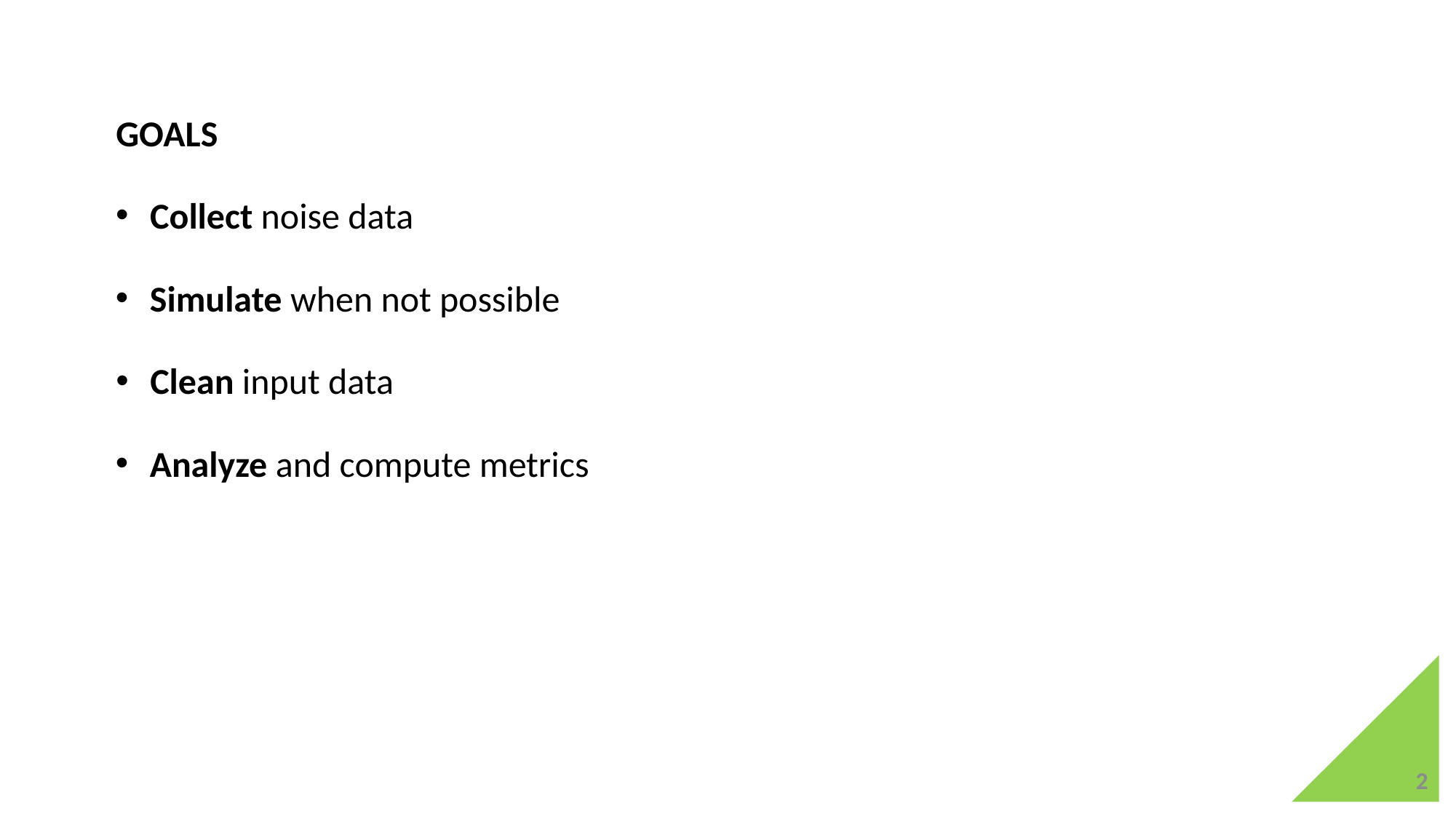

GOALS
Collect noise data
Simulate when not possible
Clean input data
Analyze and compute metrics
2